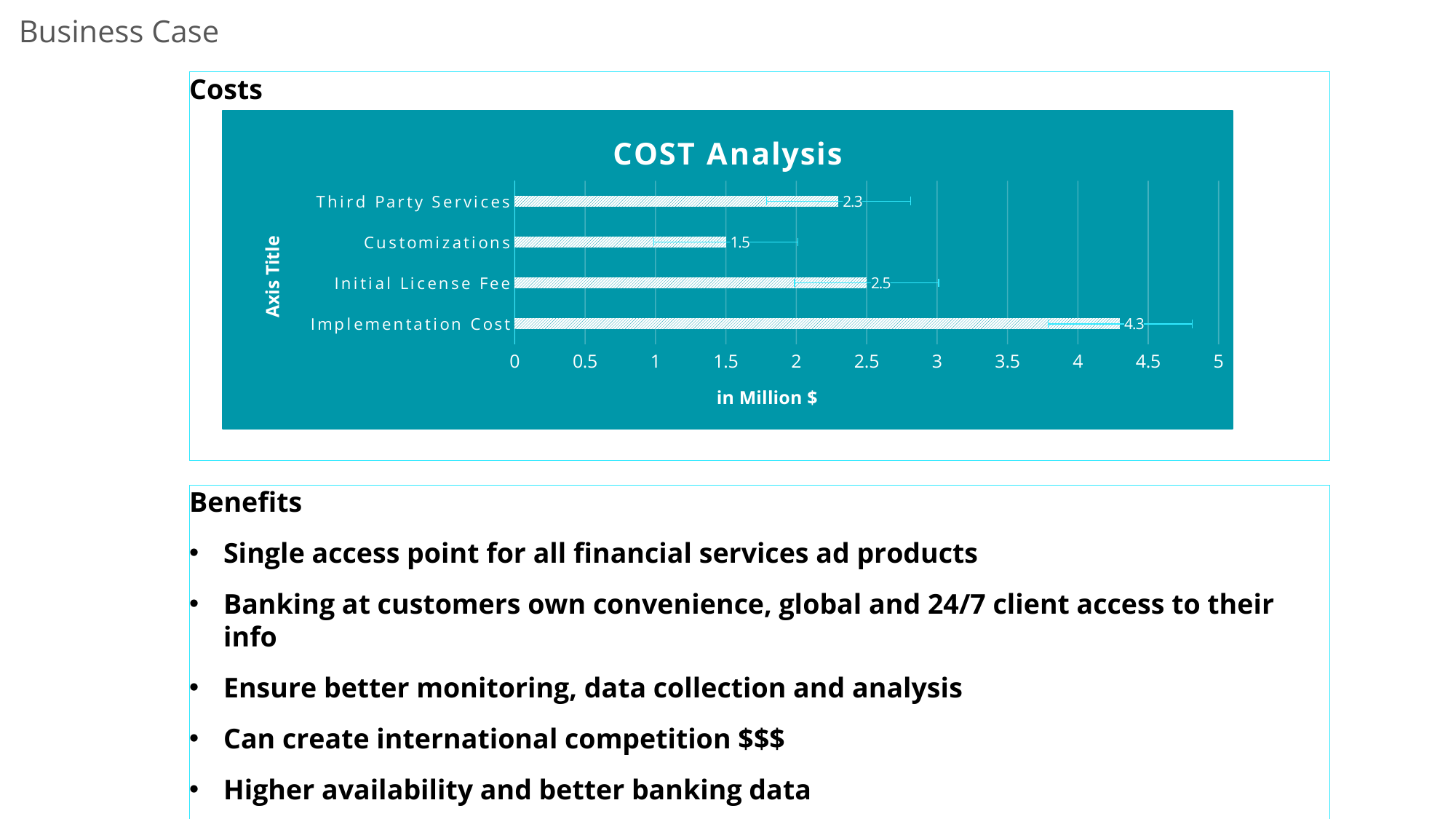

Business Case
Costs

### Chart: COST Analysis

| Category | Series 1 |
|---|---|
| Implementation Cost | 4.3 |
| Initial License Fee | 2.5 |
| Customizations | 1.5 |
| Third Party Services | 2.3 |
Benefits
Single access point for all financial services ad products
Banking at customers own convenience, global and 24/7 client access to their info
Ensure better monitoring, data collection and analysis
Can create international competition $$$
Higher availability and better banking data